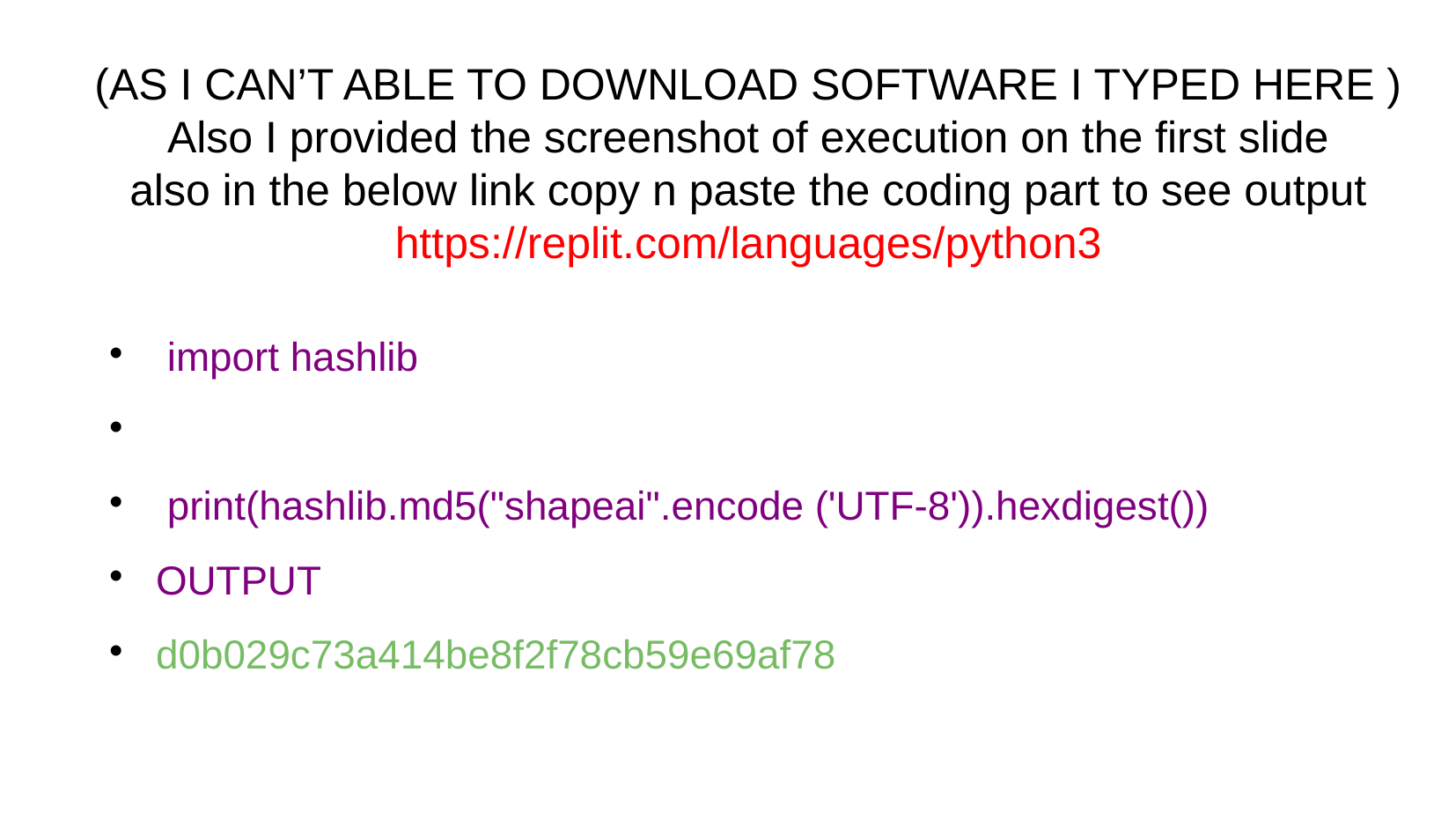

(AS I CAN’T ABLE TO DOWNLOAD SOFTWARE I TYPED HERE )
Also I provided the screenshot of execution on the first slide
also in the below link copy n paste the coding part to see output
https://replit.com/languages/python3
 import hashlib

 print(hashlib.md5("shapeai".encode ('UTF-8')).hexdigest())
OUTPUT
d0b029c73a414be8f2f78cb59e69af78